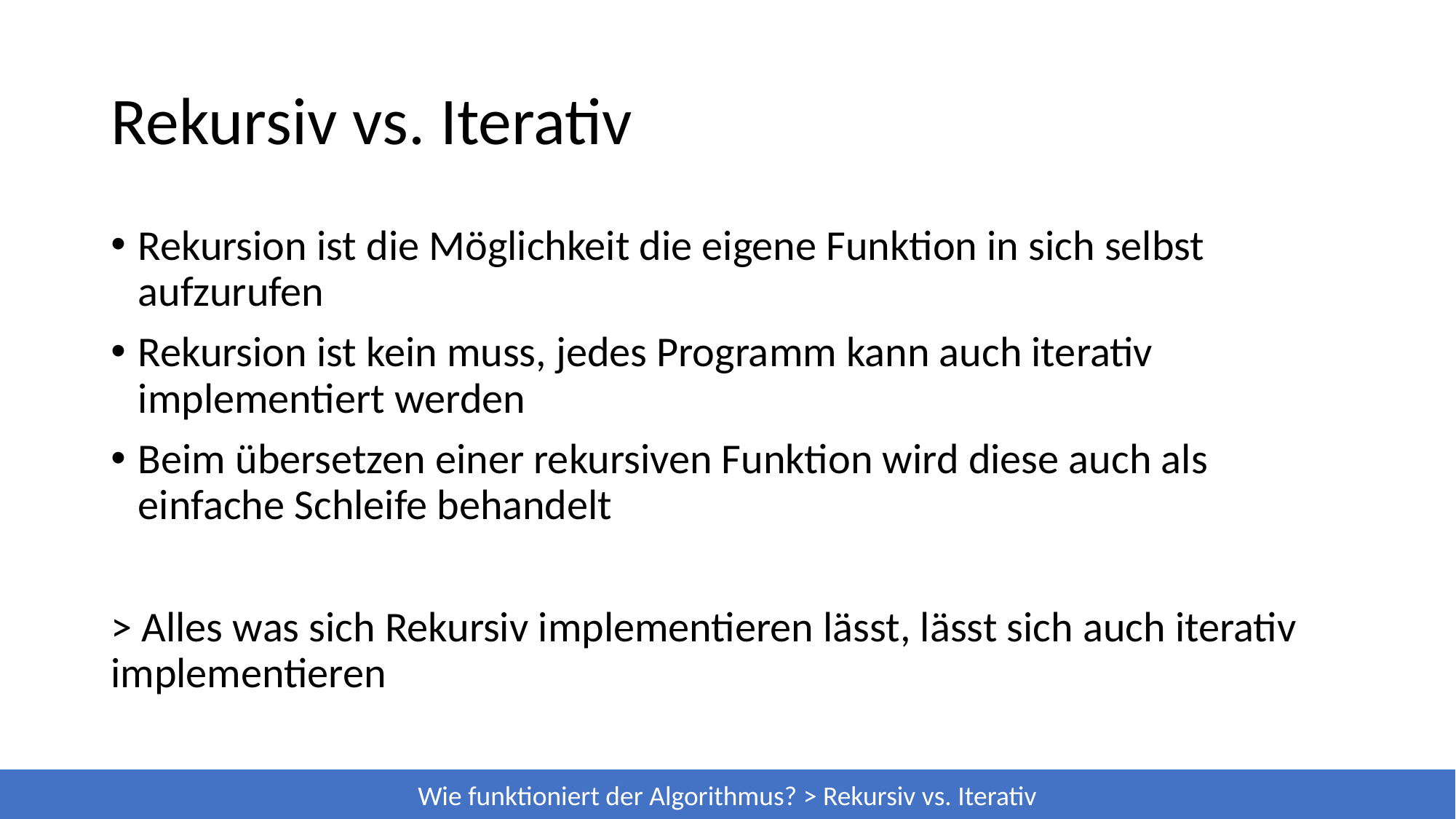

# Rekursiv vs. Iterativ
Rekursion ist die Möglichkeit die eigene Funktion in sich selbst aufzurufen
Rekursion ist kein muss, jedes Programm kann auch iterativ implementiert werden
Beim übersetzen einer rekursiven Funktion wird diese auch als einfache Schleife behandelt

> Alles was sich Rekursiv implementieren lässt, lässt sich auch iterativ    implementieren
Wie funktioniert der Algorithmus? > Rekursiv vs. Iterativ